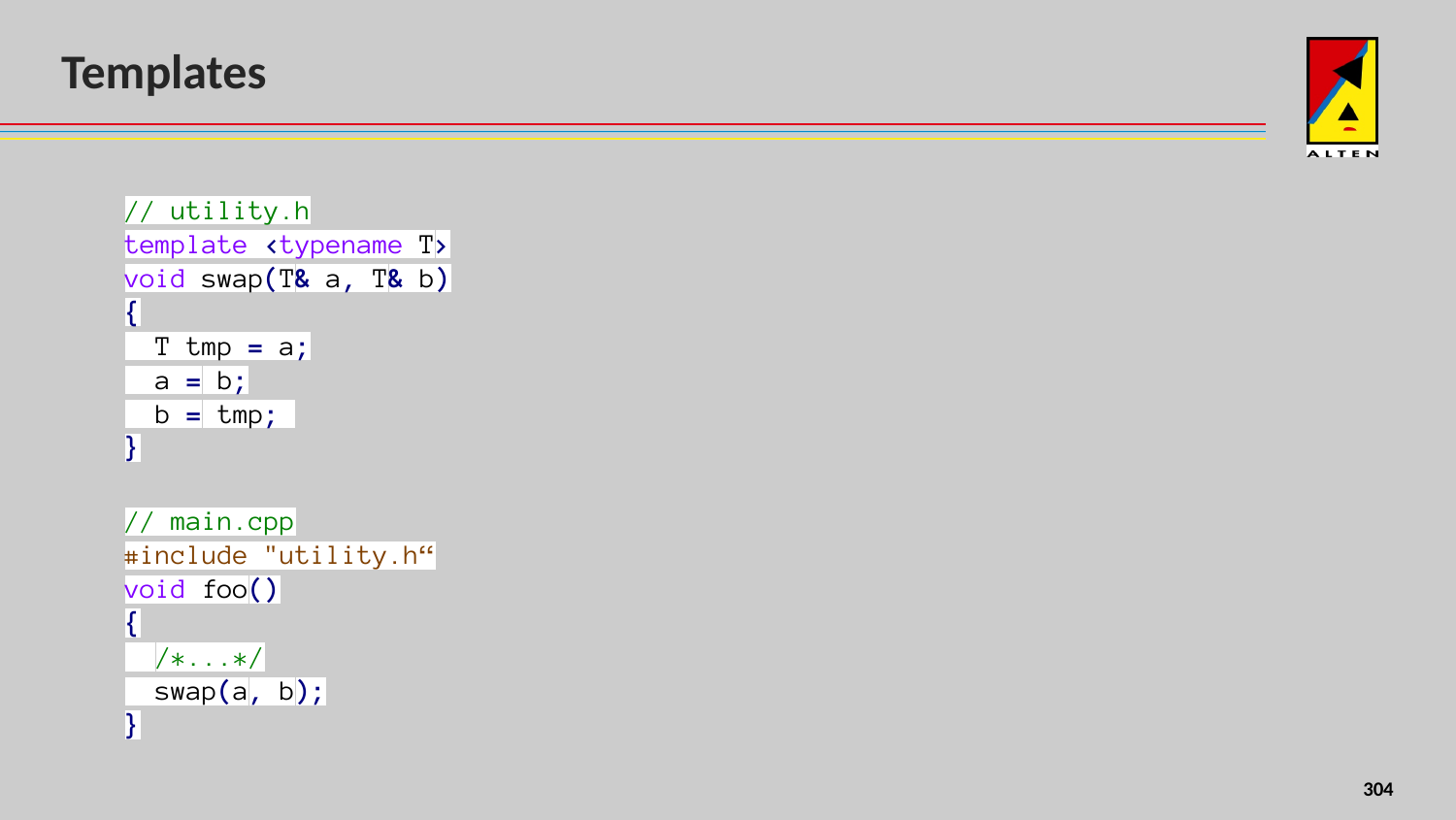

# Templates
// utility.h
template <typename T>
void swap(T& a, T& b)
{
  T tmp = a;
  a = b;
  b = tmp;
}
// main.cpp
#include "utility.h“
void foo()
{
  /*...*/
  swap(a, b);
}
304